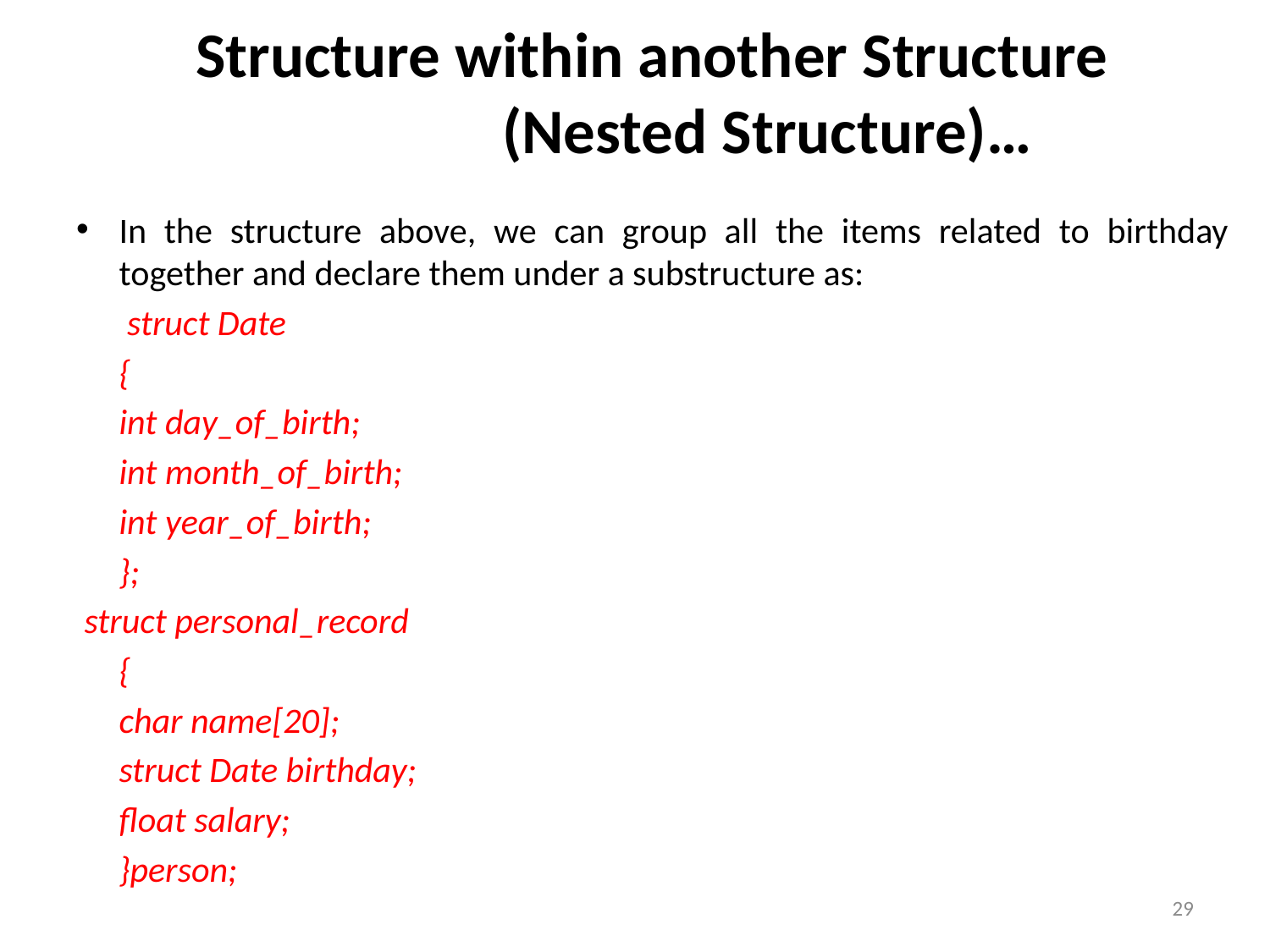

# Structure within another Structure 		(Nested Structure)…
In the structure above, we can group all the items related to birthday together and declare them under a substructure as:
		 struct Date
			{
			int day_of_birth;
			int month_of_birth;
			int year_of_birth;
			};
 struct personal_record
		{
		char name[20];
		struct Date birthday;
		float salary;
		}person;
29